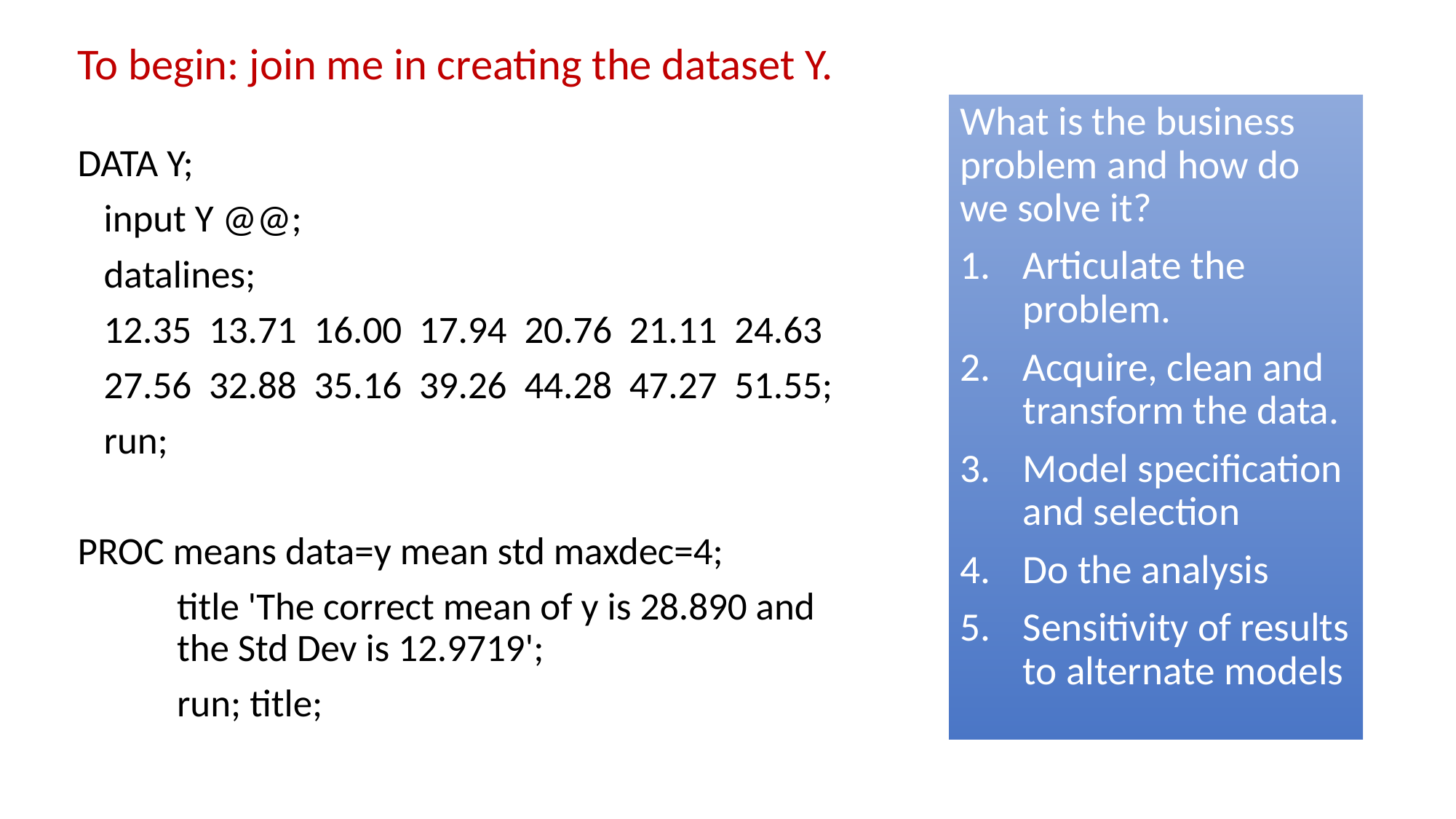

# To begin: join me in creating the dataset Y.
What is the business problem and how do we solve it?
Articulate the problem.
Acquire, clean and transform the data.
Model specification and selection
Do the analysis
Sensitivity of results to alternate models
DATA Y;
   input Y @@;
   datalines;
   12.35  13.71  16.00  17.94  20.76  21.11  24.63
   27.56  32.88  35.16  39.26  44.28  47.27  51.55;
   run;

PROC means data=y mean std maxdec=4;
	title 'The correct mean of y is 28.890 and 		the Std Dev is 12.9719';
	run; title;